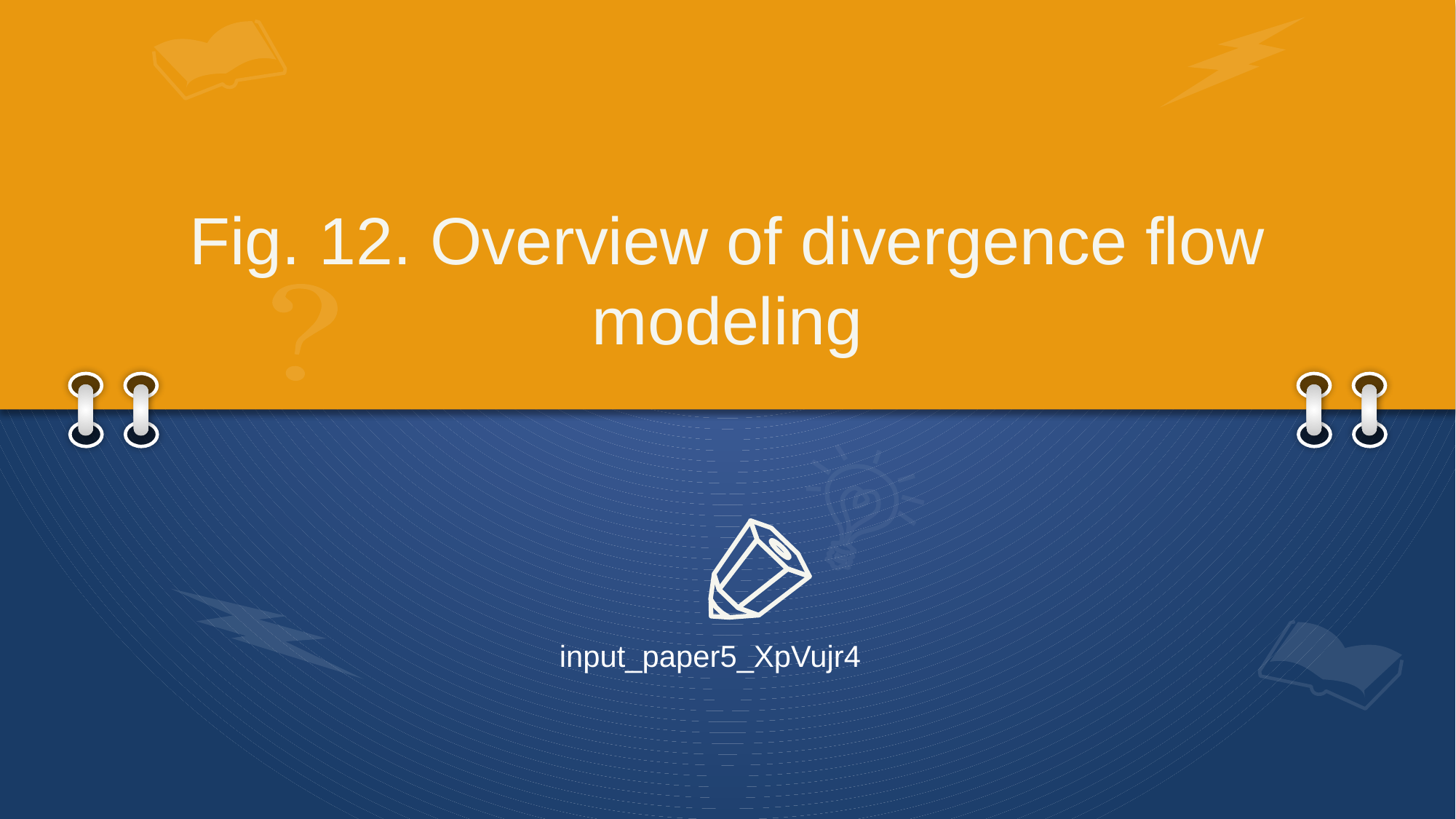

# Fig. 12. Overview of divergence flow modeling
input_paper5_XpVujr4